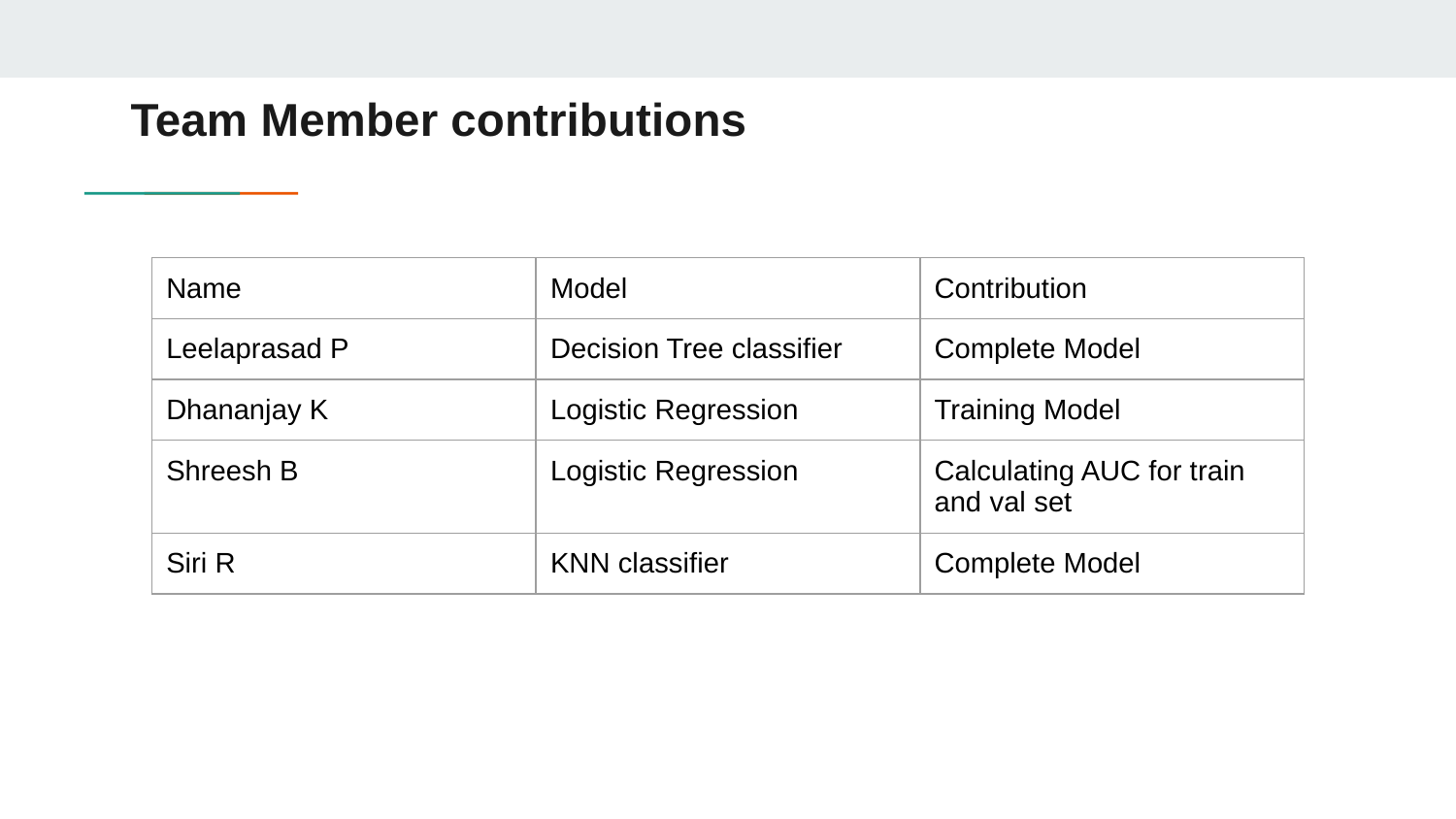

# Team Member contributions
| Name | Model | Contribution |
| --- | --- | --- |
| Leelaprasad P | Decision Tree classifier | Complete Model |
| Dhananjay K | Logistic Regression | Training Model |
| Shreesh B | Logistic Regression | Calculating AUC for train and val set |
| Siri R | KNN classifier | Complete Model |